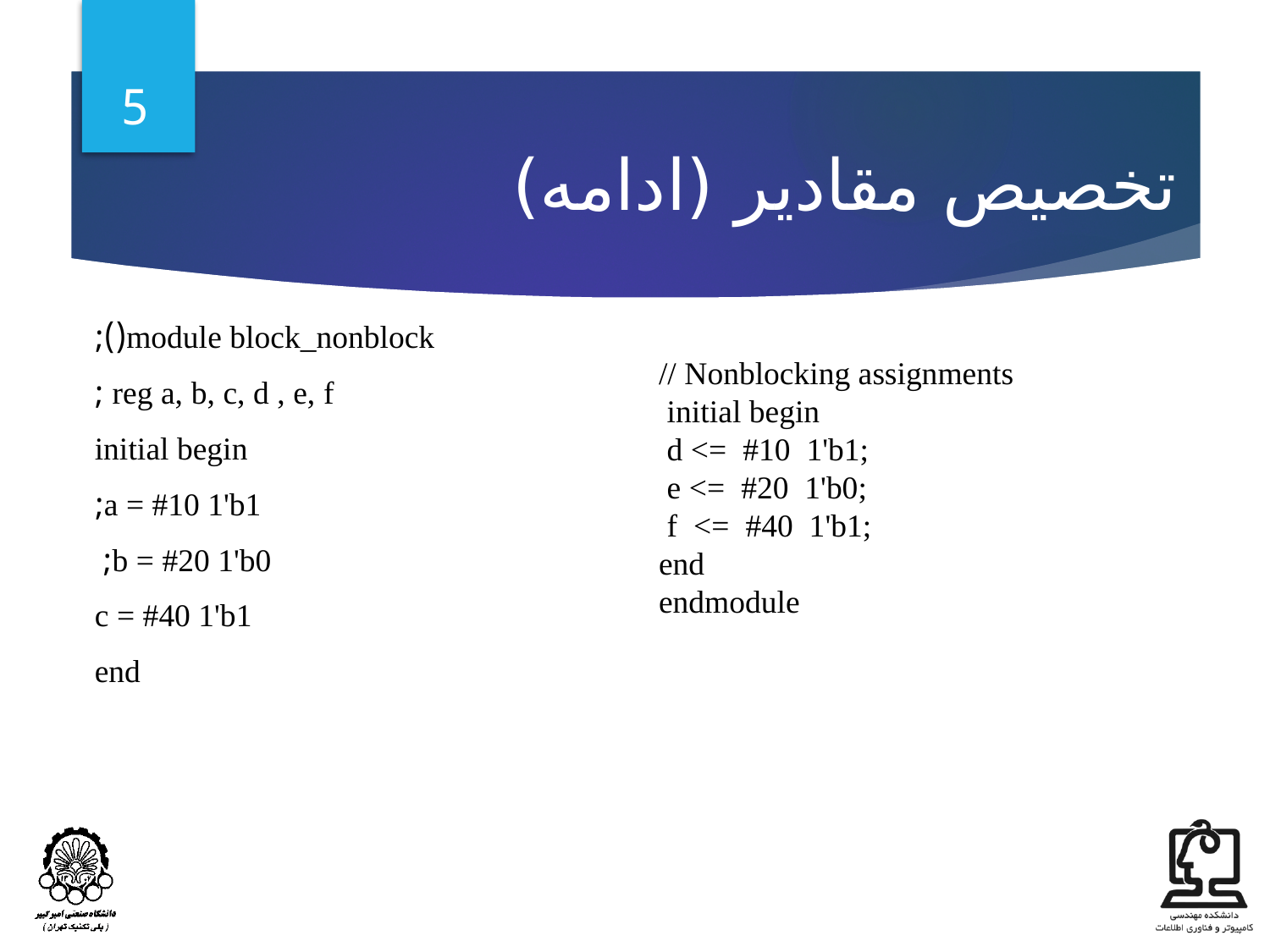

5
# تخصیص مقادیر (ادامه)
module block_nonblock();
 reg a, b, c, d , e, f ;
initial begin
 a = #10 1'b1;
 b = #20 1'b0;
c = #40 1'b1
 end

// Nonblocking assignments
 initial begin
 d <=  #10  1'b1;
 e <=  #20  1'b0;
 f  <=  #40  1'b1;
end
endmodule